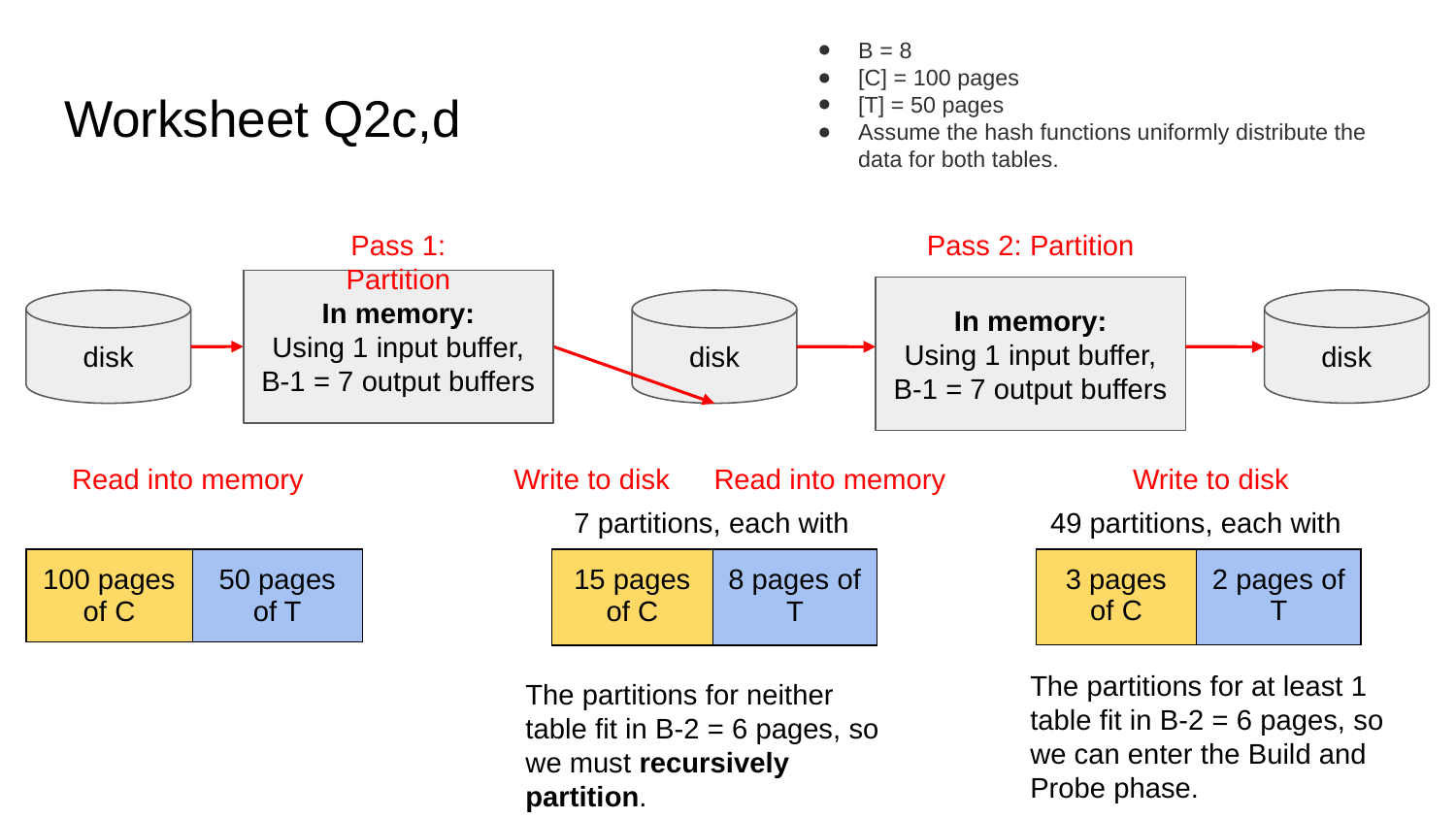

B = 8
[C] = 100 pages
[T] = 50 pages
Assume the hash functions uniformly distribute the data for both tables.
# Worksheet Q2c,d

Pass 1: Partition
Pass 2: Partition
In memory:
Using 1 input buffer,
B-1 = 7 output buffers
In memory:
Using 1 input buffer,
B-1 = 7 output buffers
disk
disk
disk
Read into memory
Write to disk
Read into memory
Write to disk
49 partitions, each with
7 partitions, each with
| 3 pages of C | 2 pages of T |
| --- | --- |
| 100 pages of C | 50 pages of T |
| --- | --- |
| 15 pages of C | 8 pages of T |
| --- | --- |
The partitions for at least 1 table fit in B-2 = 6 pages, so we can enter the Build and Probe phase.
The partitions for neither table fit in B-2 = 6 pages, so we must recursively partition.